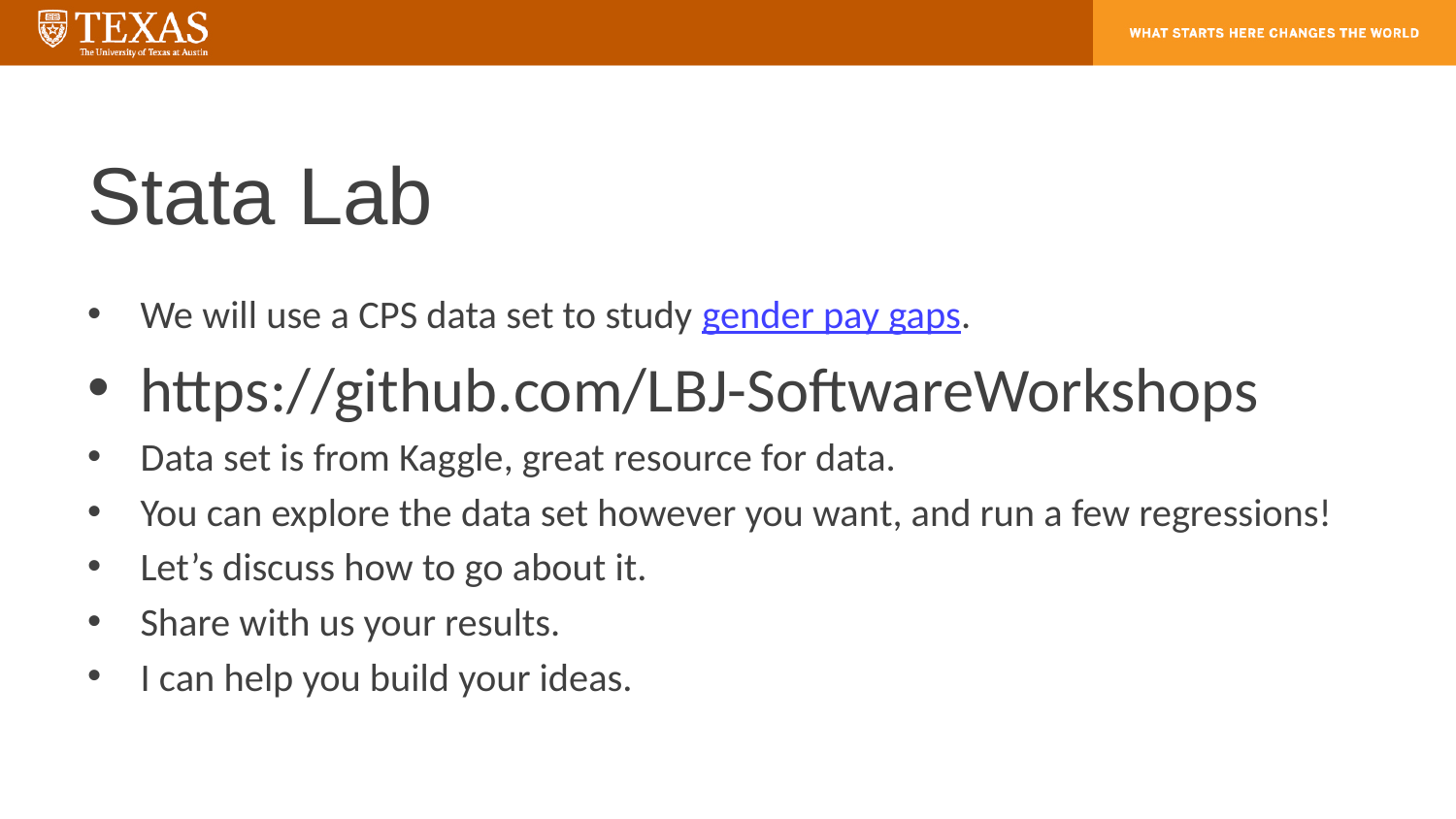

# Stata Lab
We will use a CPS data set to study gender pay gaps.
https://github.com/LBJ-SoftwareWorkshops
Data set is from Kaggle, great resource for data.
You can explore the data set however you want, and run a few regressions!
Let’s discuss how to go about it.
Share with us your results.
I can help you build your ideas.